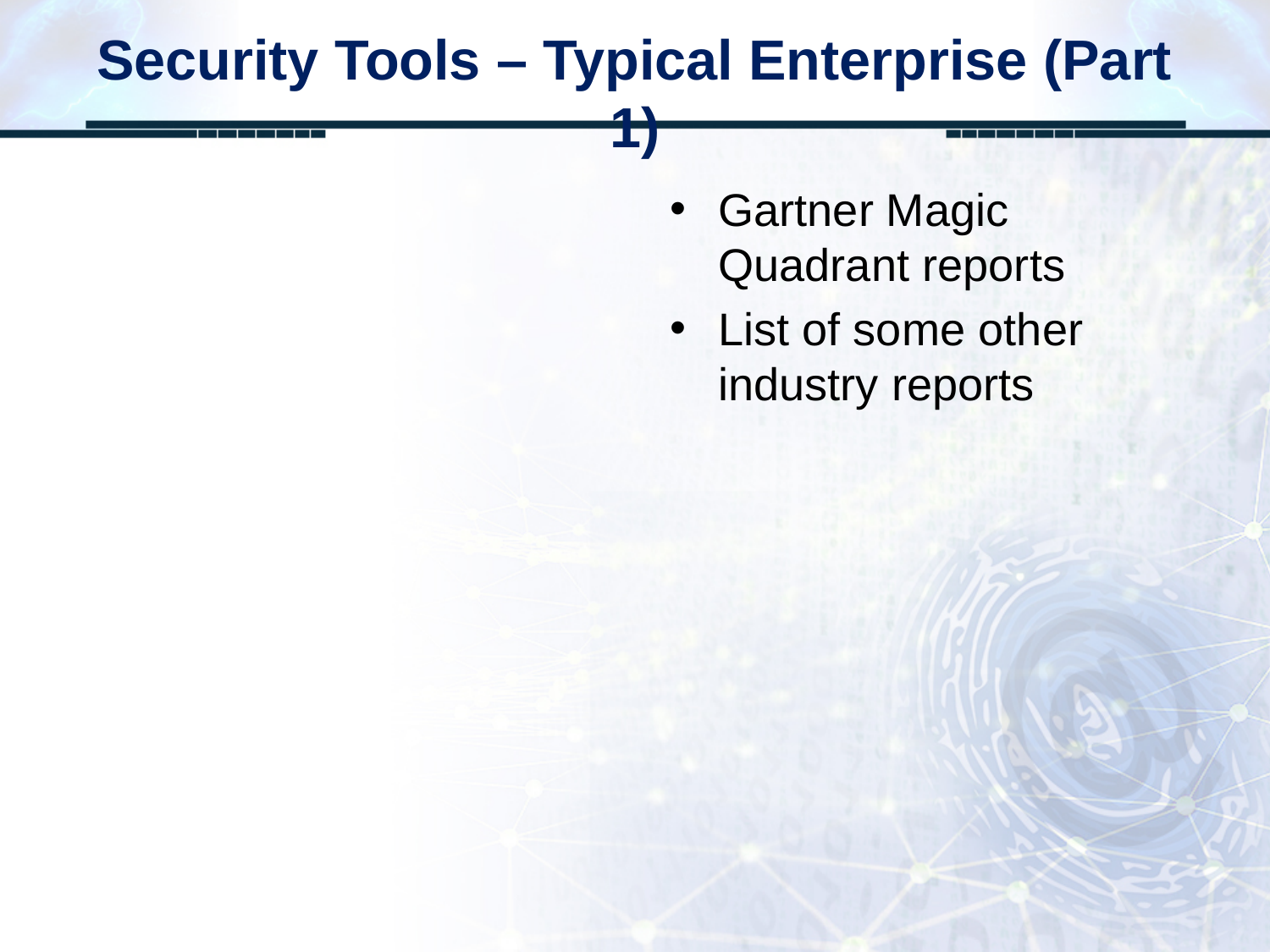

# Security Tools – Typical Enterprise (Part 1)
Gartner Magic Quadrant reports
List of some other industry reports